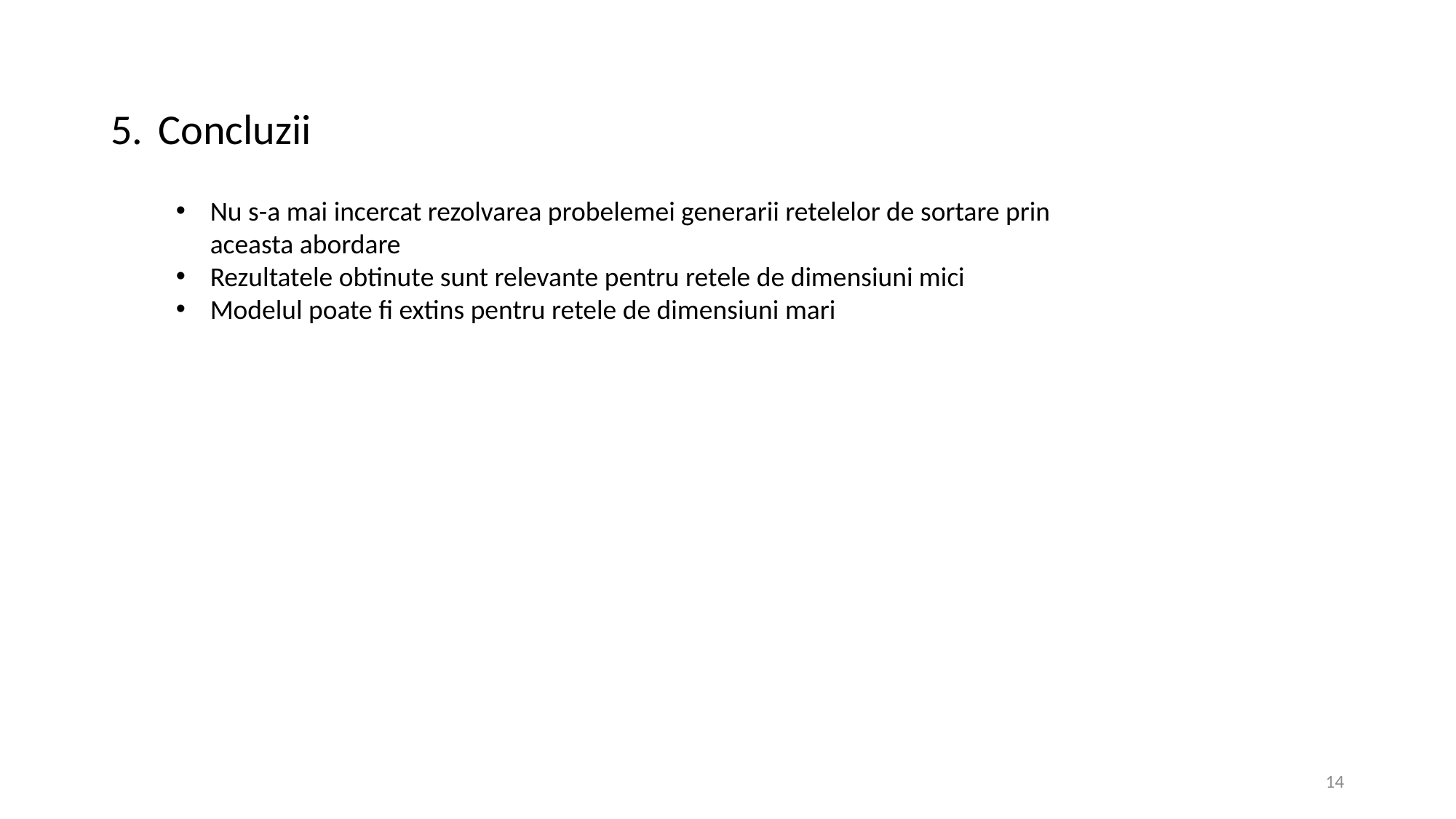

# 5. Concluzii
Nu s-a mai incercat rezolvarea probelemei generarii retelelor de sortare prin aceasta abordare
Rezultatele obtinute sunt relevante pentru retele de dimensiuni mici
Modelul poate fi extins pentru retele de dimensiuni mari
14